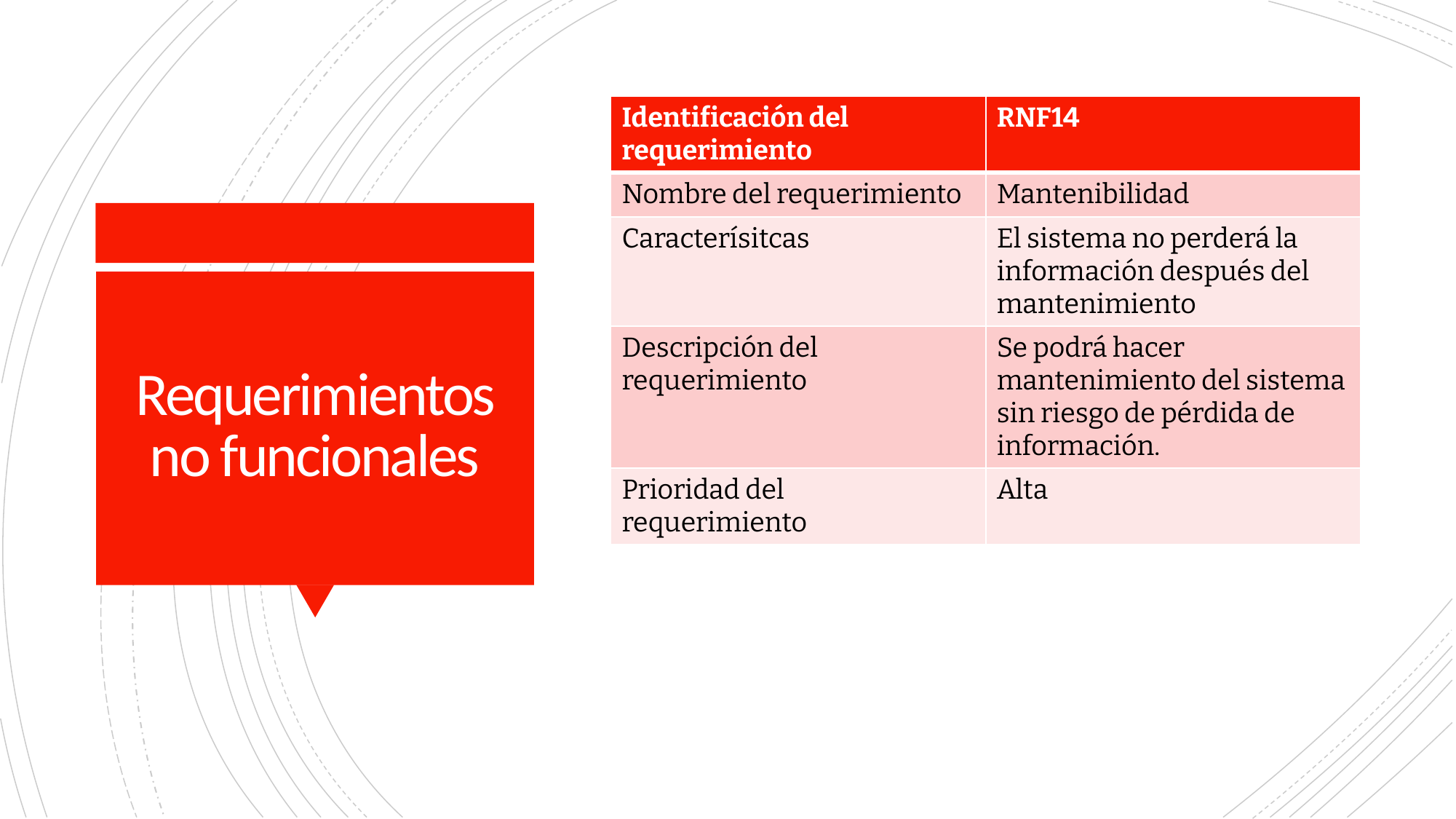

| Identificación del requerimiento | RNF14 |
| --- | --- |
| Nombre del requerimiento | Mantenibilidad |
| Caracterísitcas | El sistema no perderá la información después del mantenimiento |
| Descripción del requerimiento | Se podrá hacer mantenimiento del sistema sin riesgo de pérdida de información. |
| Prioridad del requerimiento | Alta |
# Requerimientos no funcionales